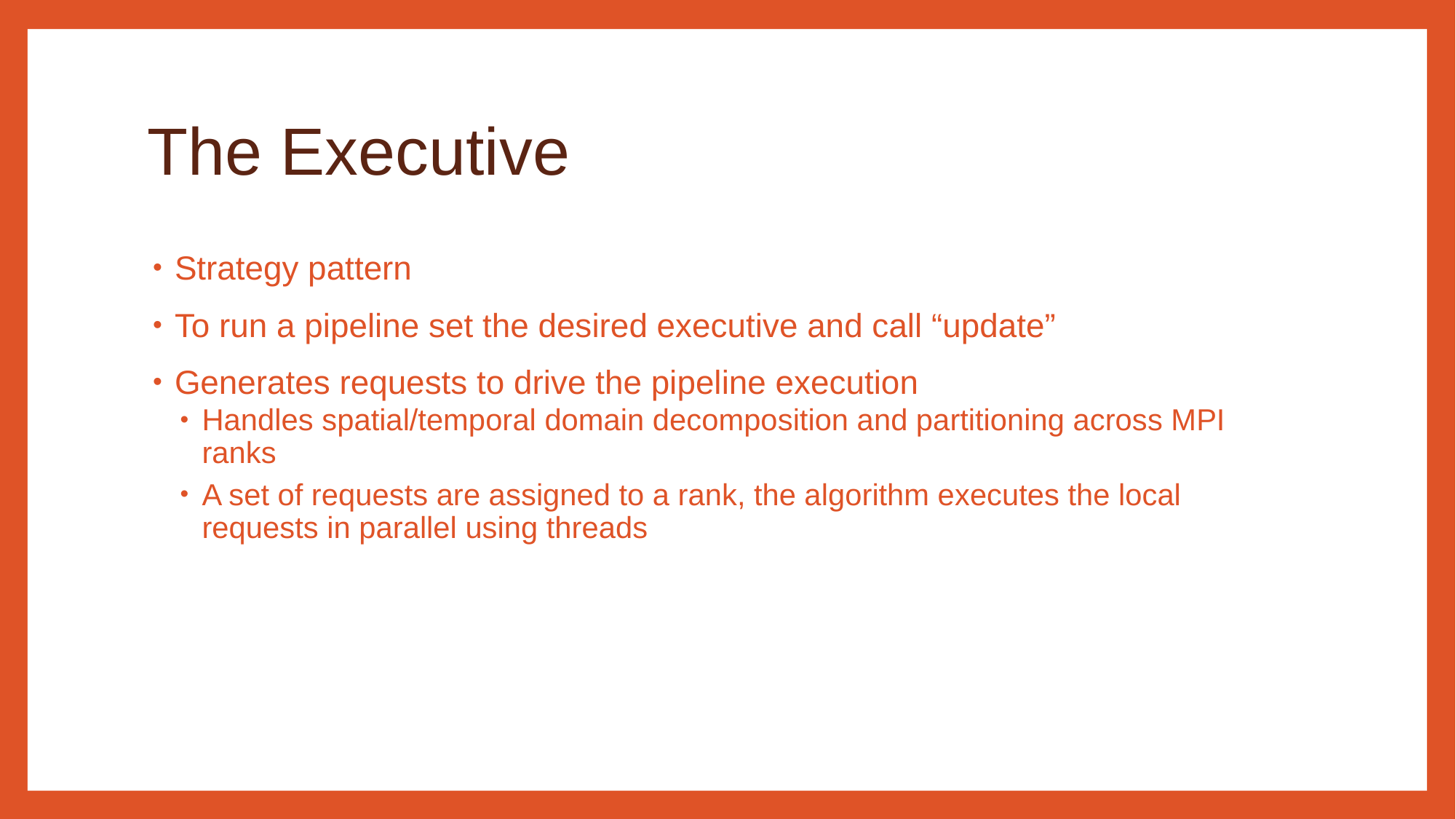

# The Executive
Strategy pattern
To run a pipeline set the desired executive and call “update”
Generates requests to drive the pipeline execution
Handles spatial/temporal domain decomposition and partitioning across MPI ranks
A set of requests are assigned to a rank, the algorithm executes the local requests in parallel using threads